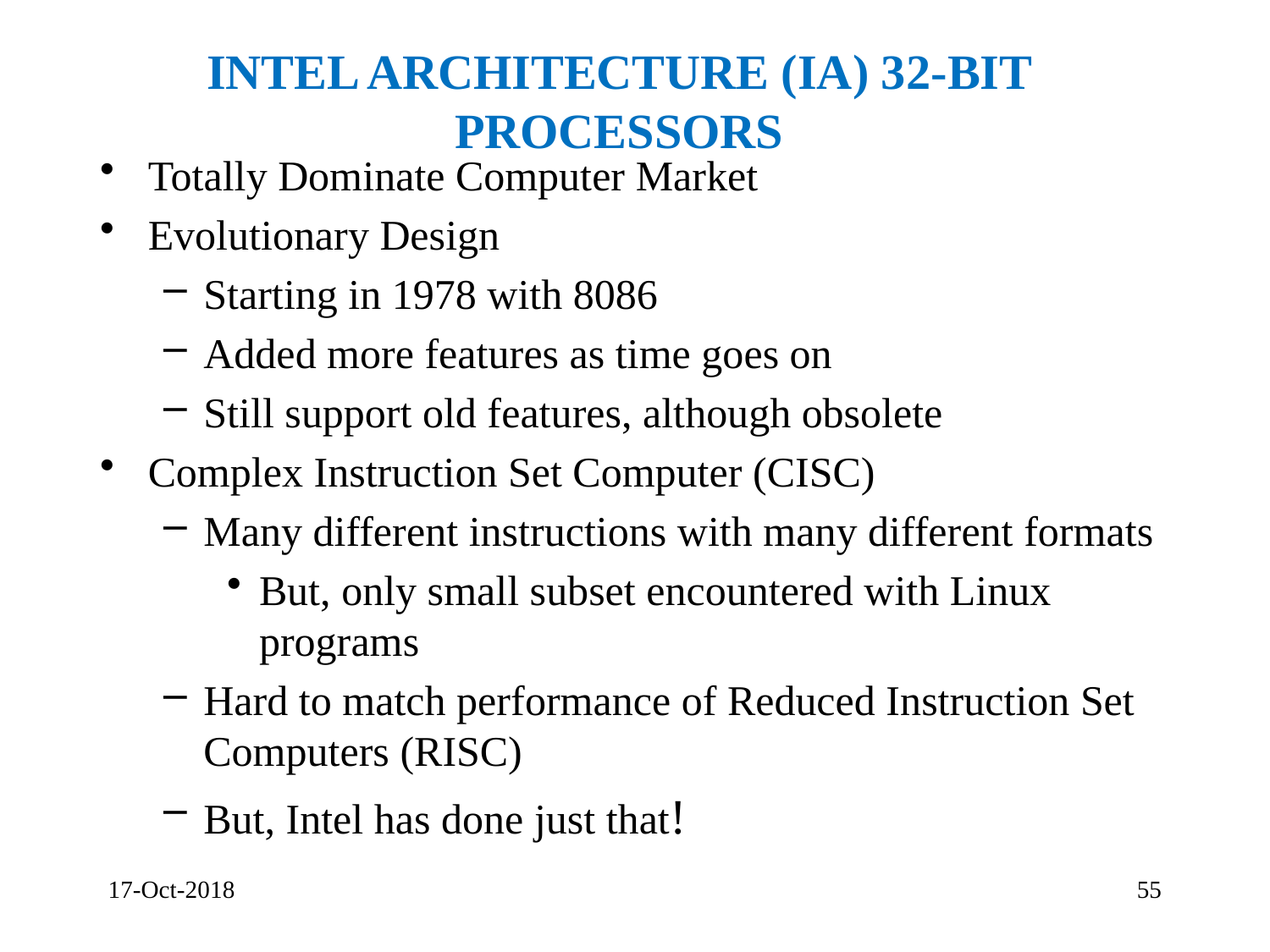

# Intel Architecture (IA) 32-bit Processors
Totally Dominate Computer Market
Evolutionary Design
Starting in 1978 with 8086
Added more features as time goes on
Still support old features, although obsolete
Complex Instruction Set Computer (CISC)
Many different instructions with many different formats
But, only small subset encountered with Linux programs
Hard to match performance of Reduced Instruction Set Computers (RISC)
But, Intel has done just that!
17-Oct-2018
55